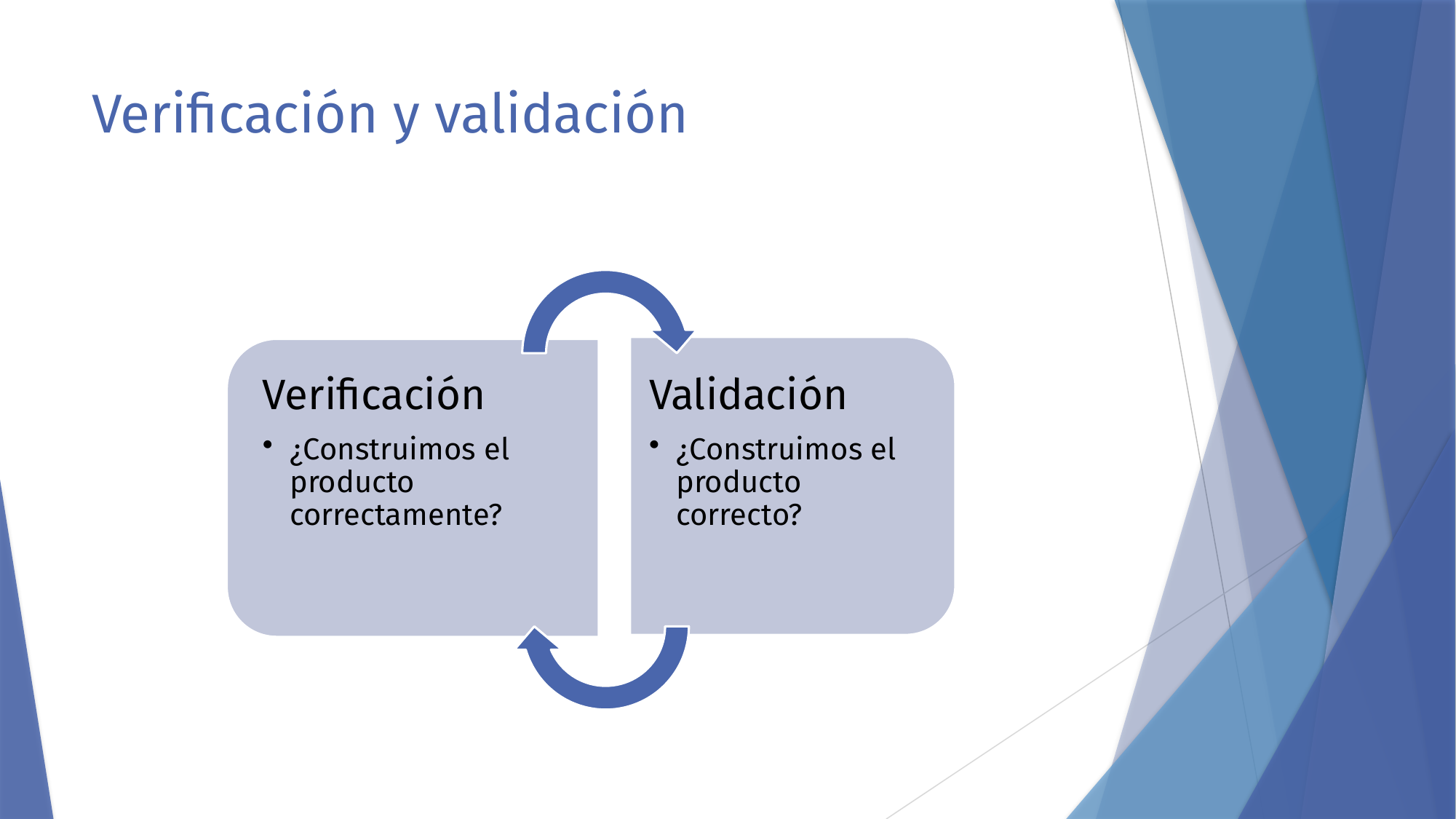

# Verificación y validación
Verificación
¿Construimos el producto correctamente?
Validación
¿Construimos el producto correcto?